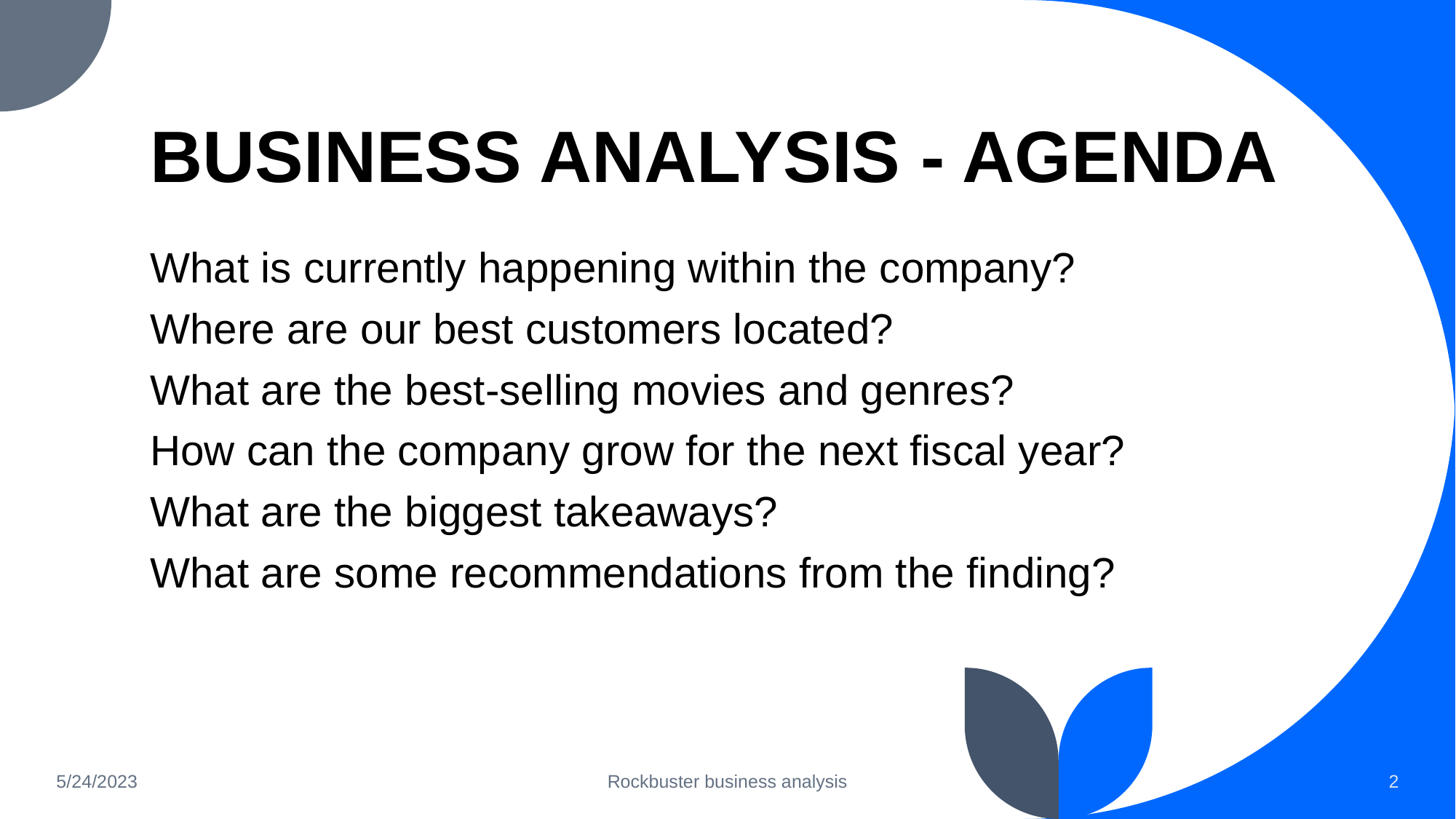

# BUSINESS ANALYSIS - AGENDA
What is currently happening within the company?
Where are our best customers located?
What are the best-selling movies and genres?
How can the company grow for the next fiscal year?
What are the biggest takeaways?
What are some recommendations from the finding?

5/24/2023
Rockbuster business analysis
2